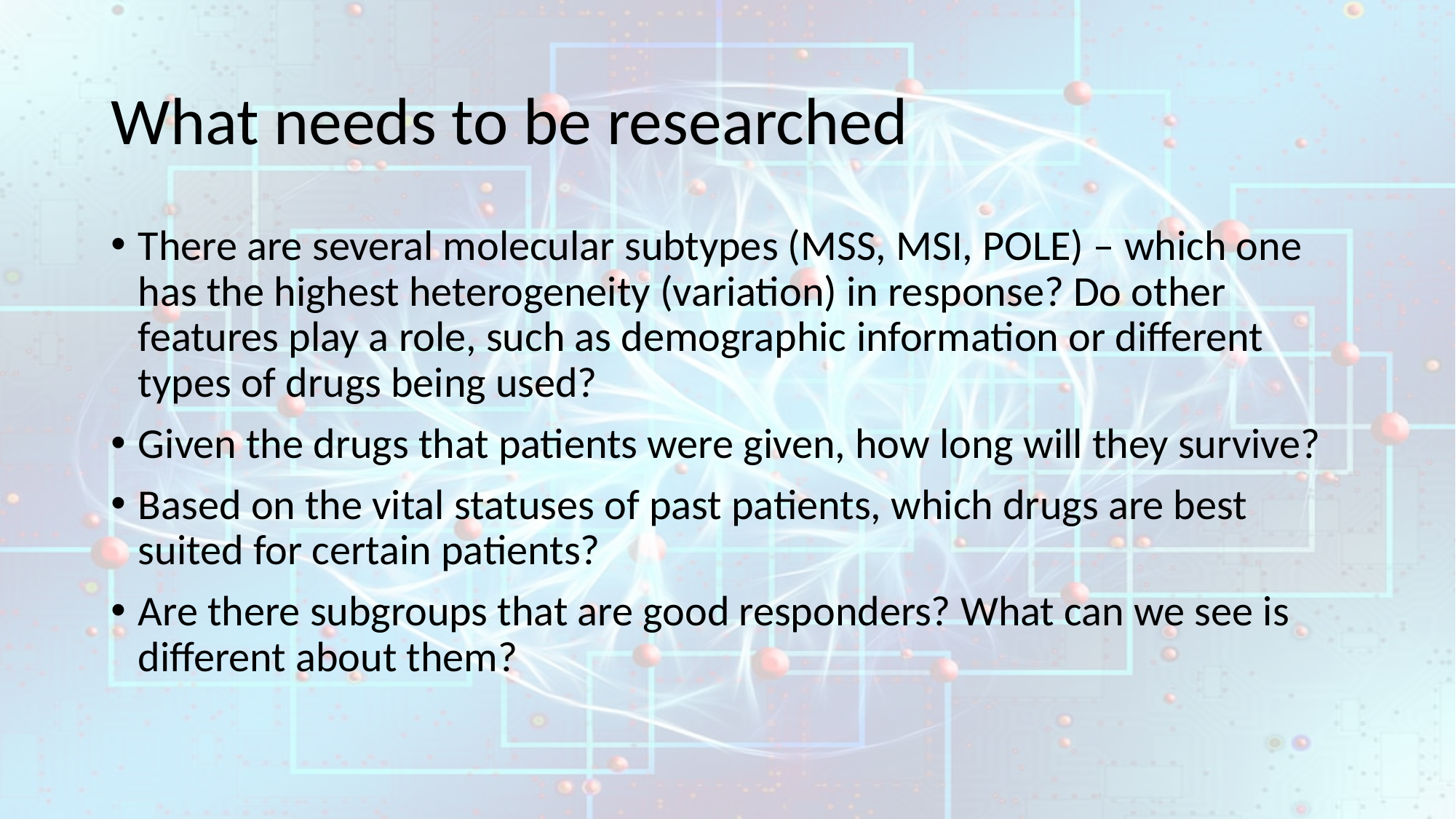

# What needs to be researched
There are several molecular subtypes (MSS, MSI, POLE) – which one has the highest heterogeneity (variation) in response? Do other features play a role, such as demographic information or different types of drugs being used?
Given the drugs that patients were given, how long will they survive?
Based on the vital statuses of past patients, which drugs are best suited for certain patients?
Are there subgroups that are good responders? What can we see is different about them?